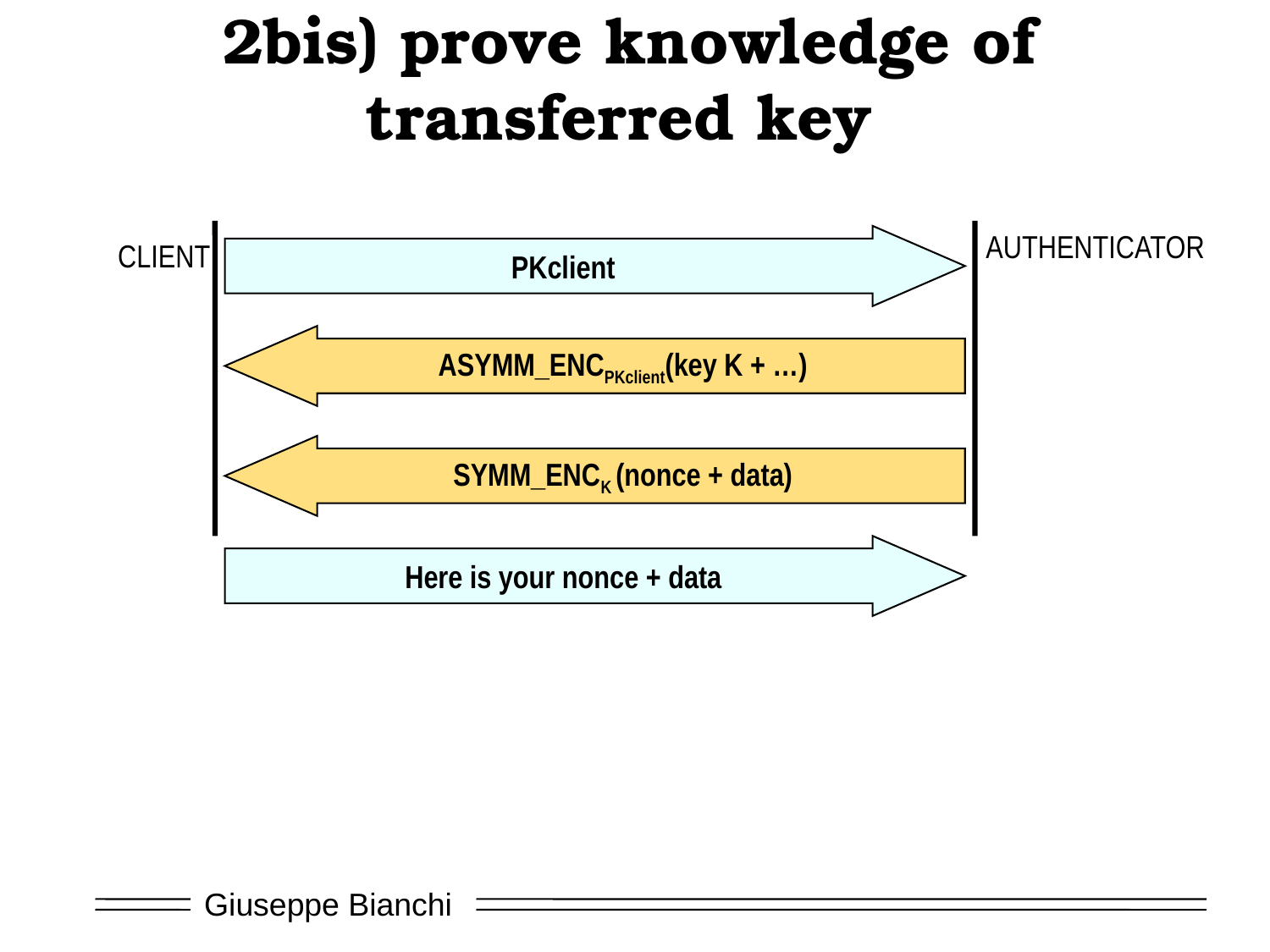

# 2bis) prove knowledge of transferred key

AUTHENTICATOR

PKclient
CLIENT
ASYMM_ENCPKclient(key K + …)
SYMM_ENCK (nonce + data)
Here is your nonce + data